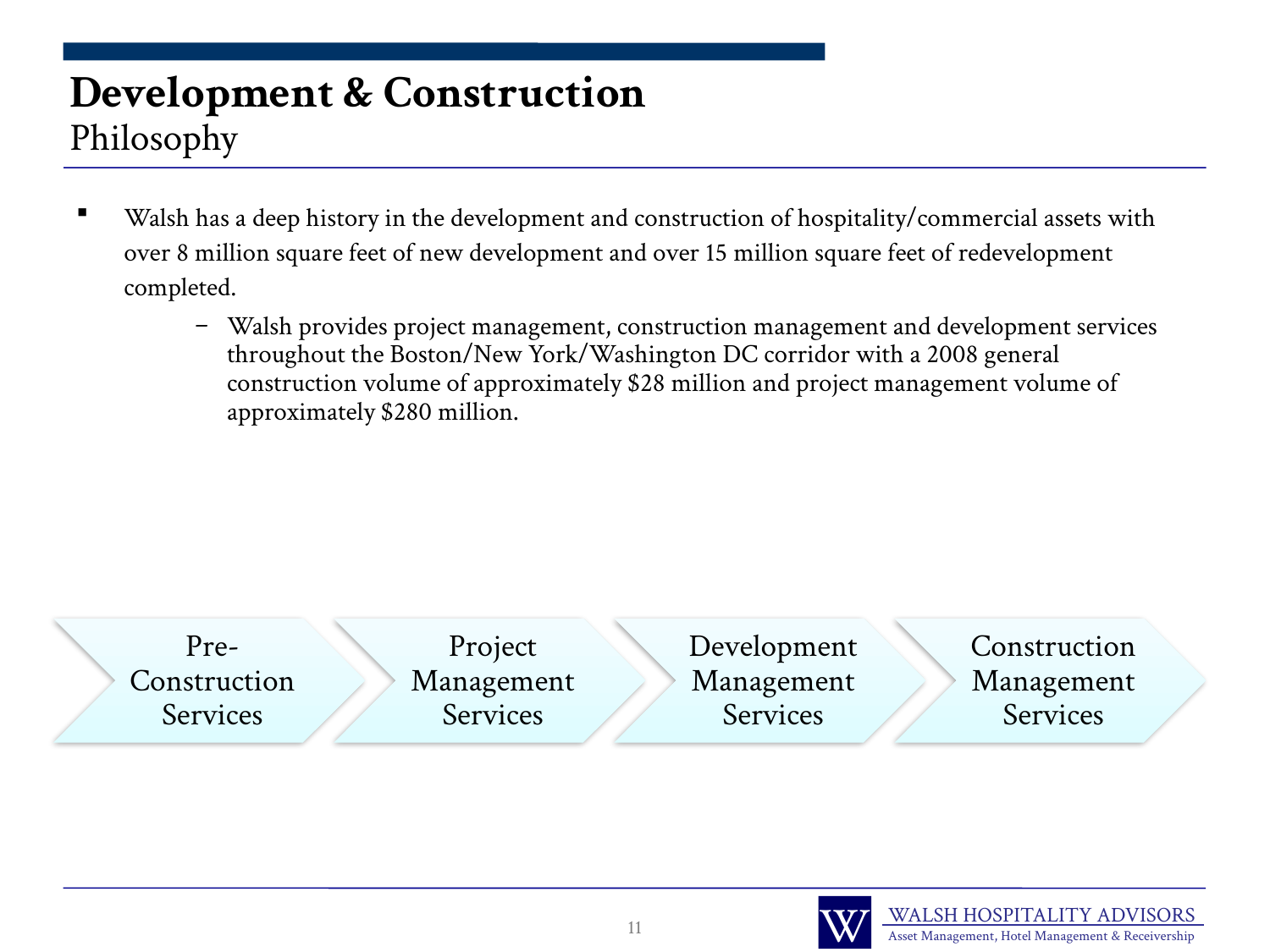

# Development & Construction
Philosophy
Walsh has a deep history in the development and construction of hospitality/commercial assets with over 8 million square feet of new development and over 15 million square feet of redevelopment completed.
Walsh provides project management, construction management and development services throughout the Boston/New York/Washington DC corridor with a 2008 general construction volume of approximately $28 million and project management volume of approximately $280 million.
Pre-Construction Services
Project Management Services
Development Management Services
Construction Management Services

11